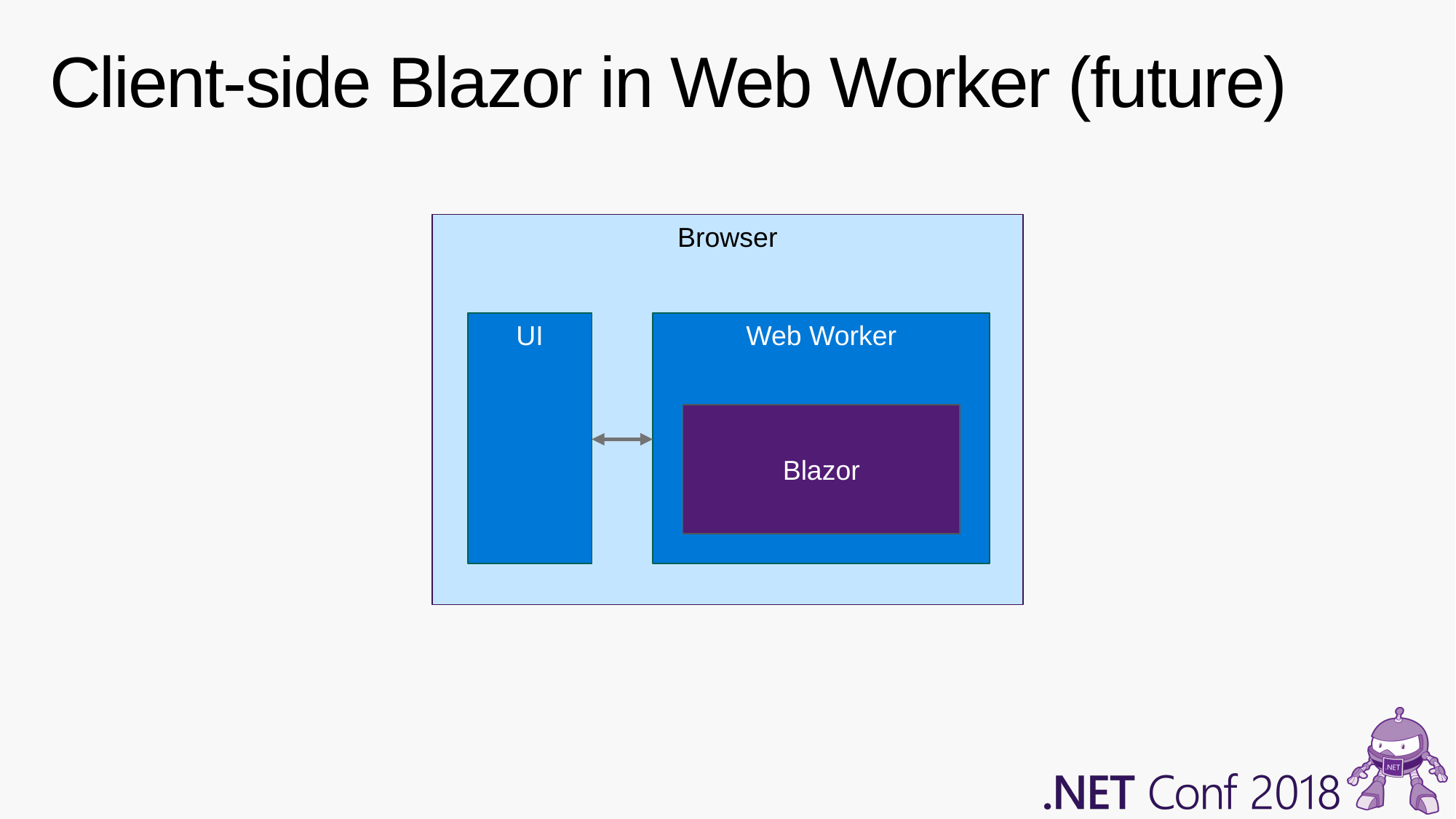

# Client-side Blazor in Web Worker (future)
Browser
UI
Web Worker
Blazor